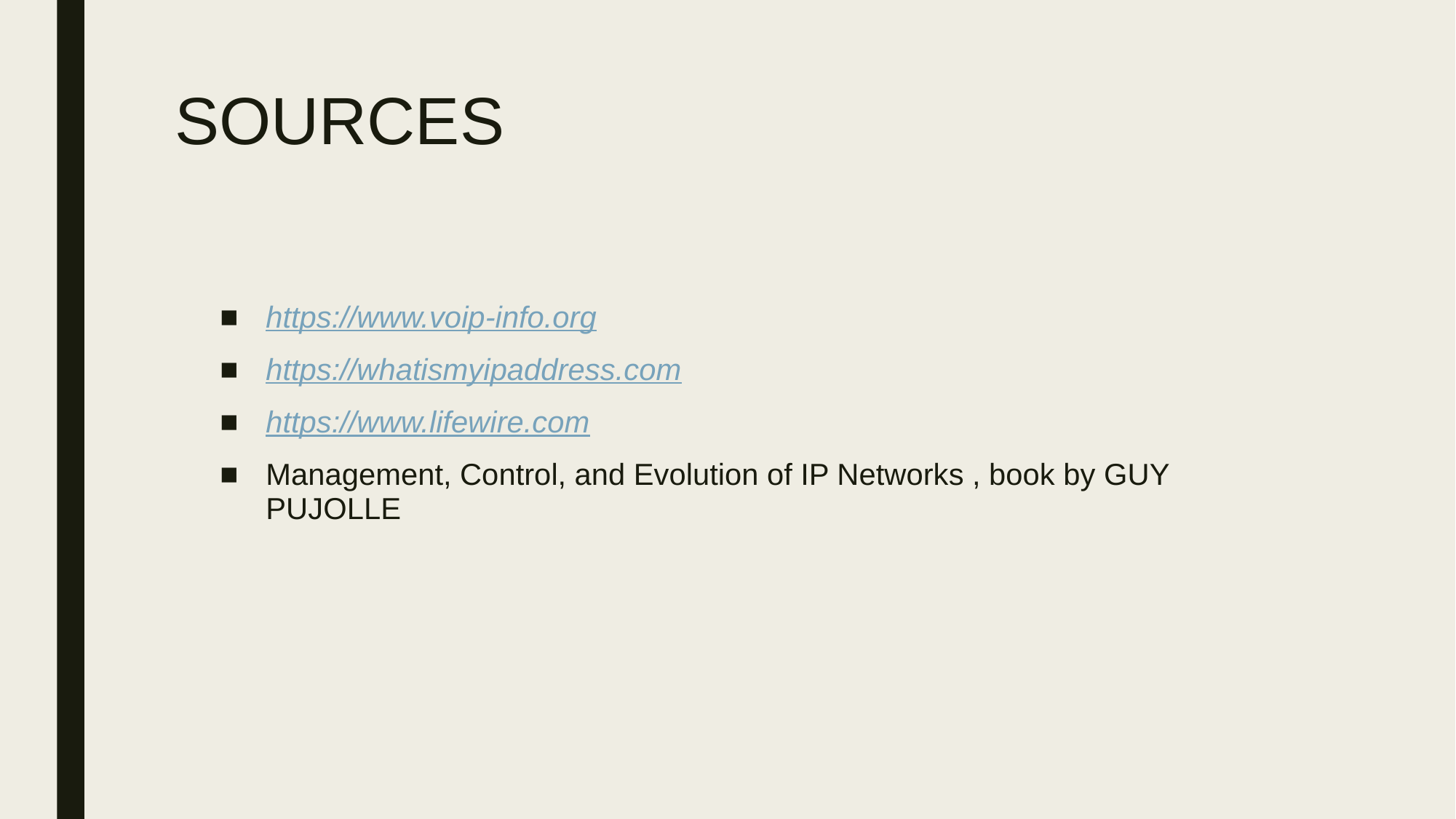

# SOURCES
https://www.voip-info.org
https://whatismyipaddress.com
https://www.lifewire.com
Management, Control, and Evolution of IP Networks , book by GUY PUJOLLE